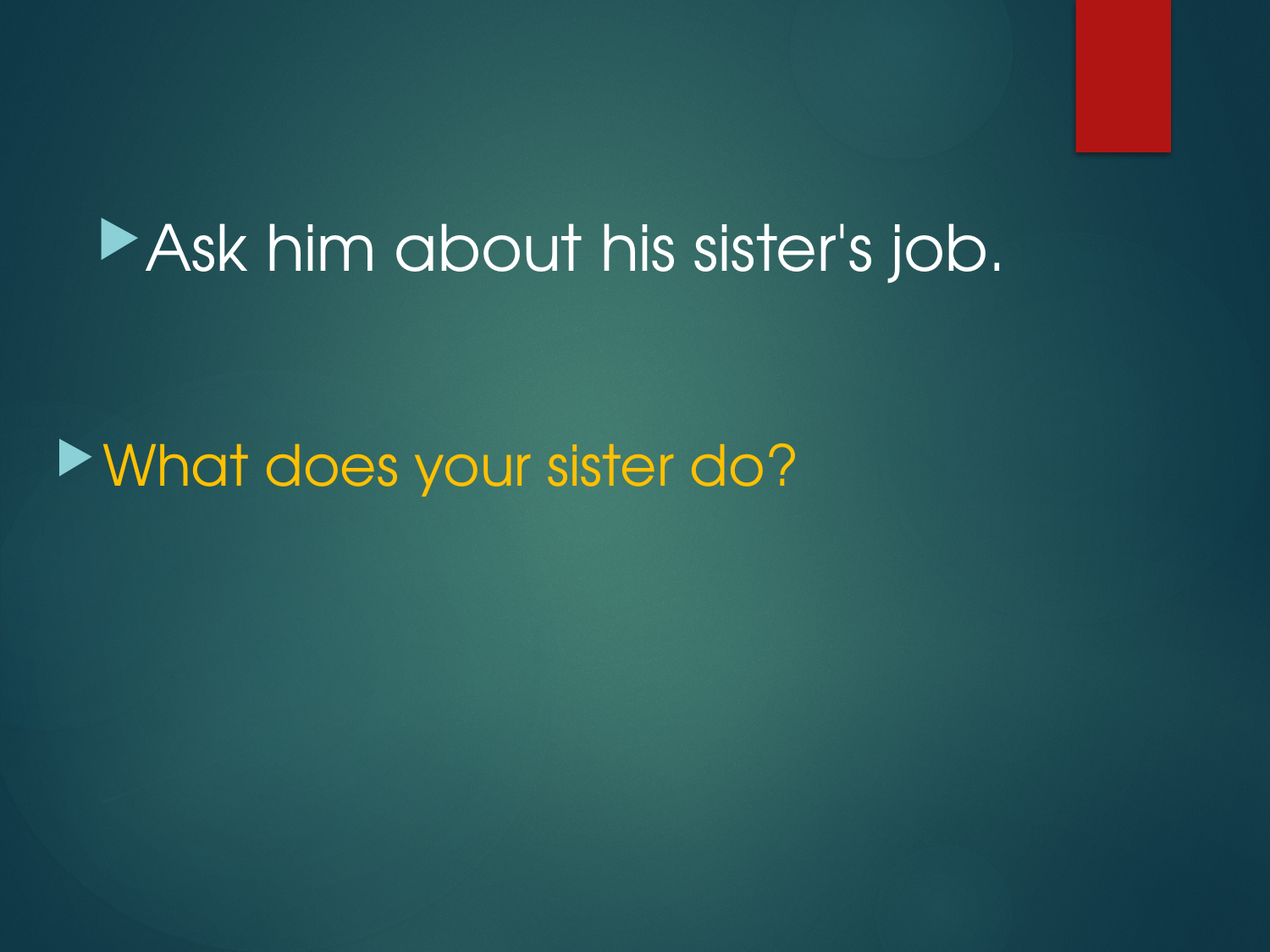

#
Ask him about his sister's job.
What does your sister do?